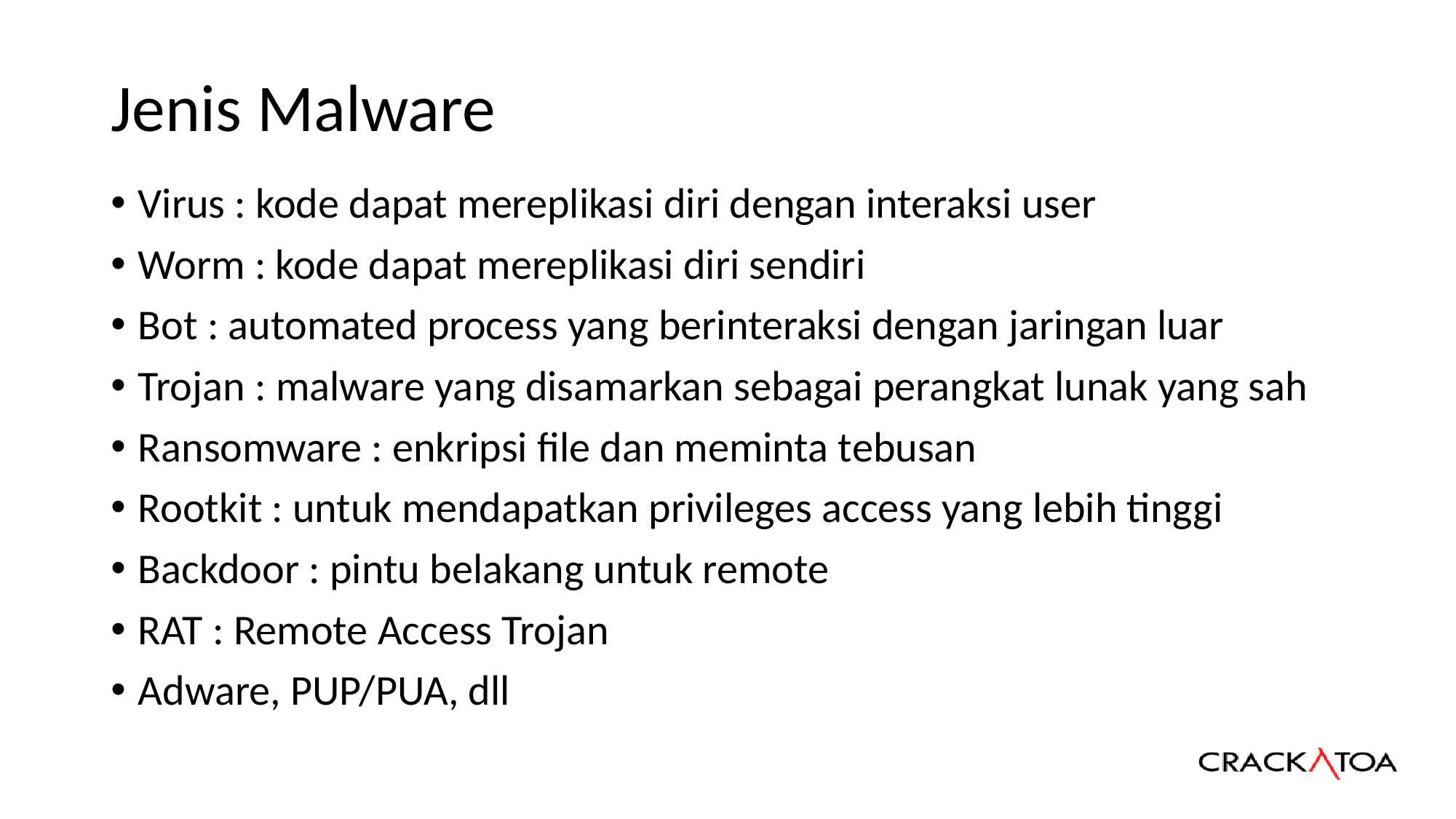

# Jenis Malware
Virus : kode dapat mereplikasi diri dengan interaksi user
Worm : kode dapat mereplikasi diri sendiri
Bot : automated process yang berinteraksi dengan jaringan luar
Trojan : malware yang disamarkan sebagai perangkat lunak yang sah
Ransomware : enkripsi file dan meminta tebusan
Rootkit : untuk mendapatkan privileges access yang lebih tinggi
Backdoor : pintu belakang untuk remote
RAT : Remote Access Trojan
Adware, PUP/PUA, dll